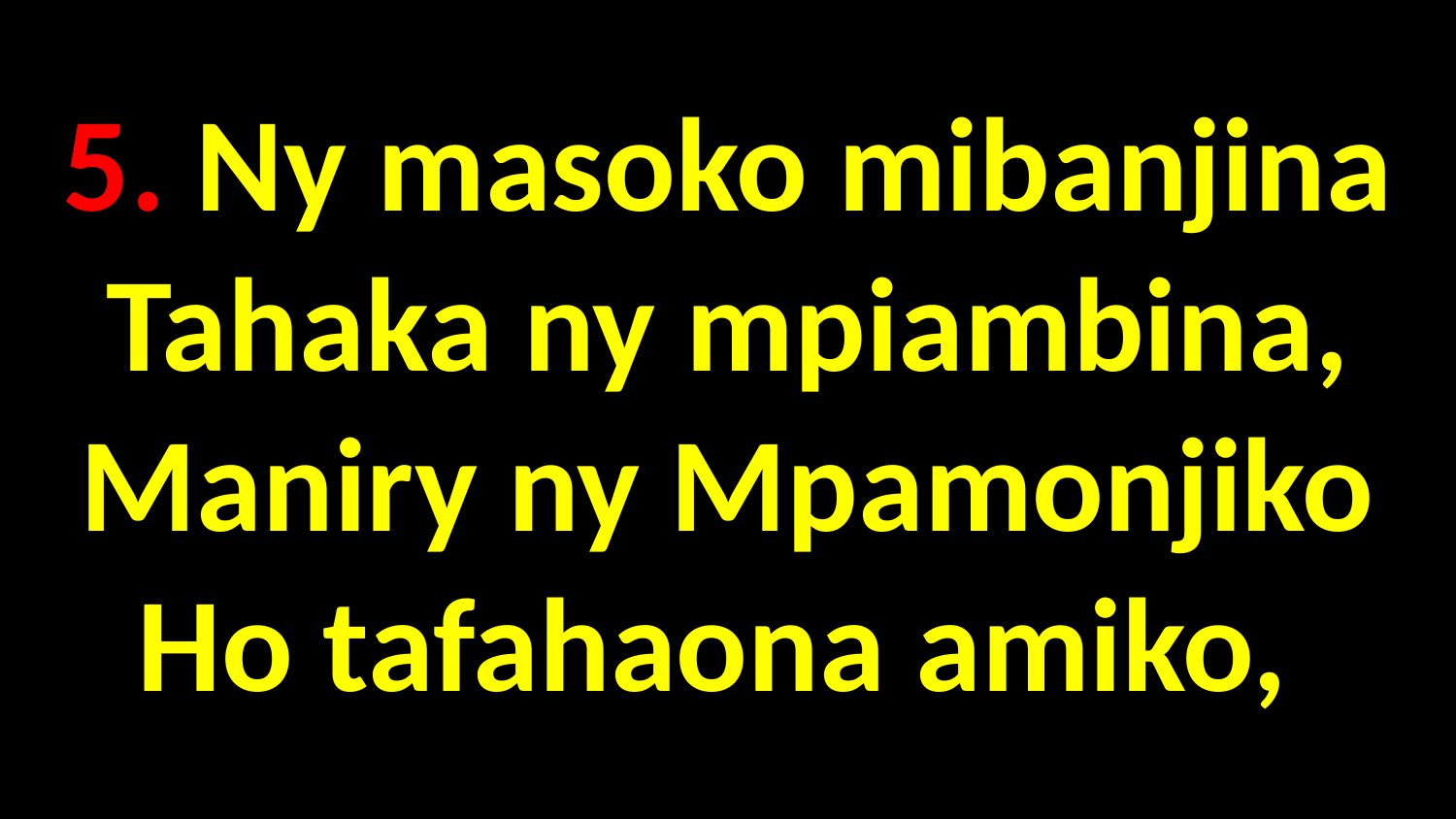

5. Ny masoko mibanjina
Tahaka ny mpiambina,
Maniry ny Mpamonjiko
Ho tafahaona amiko,